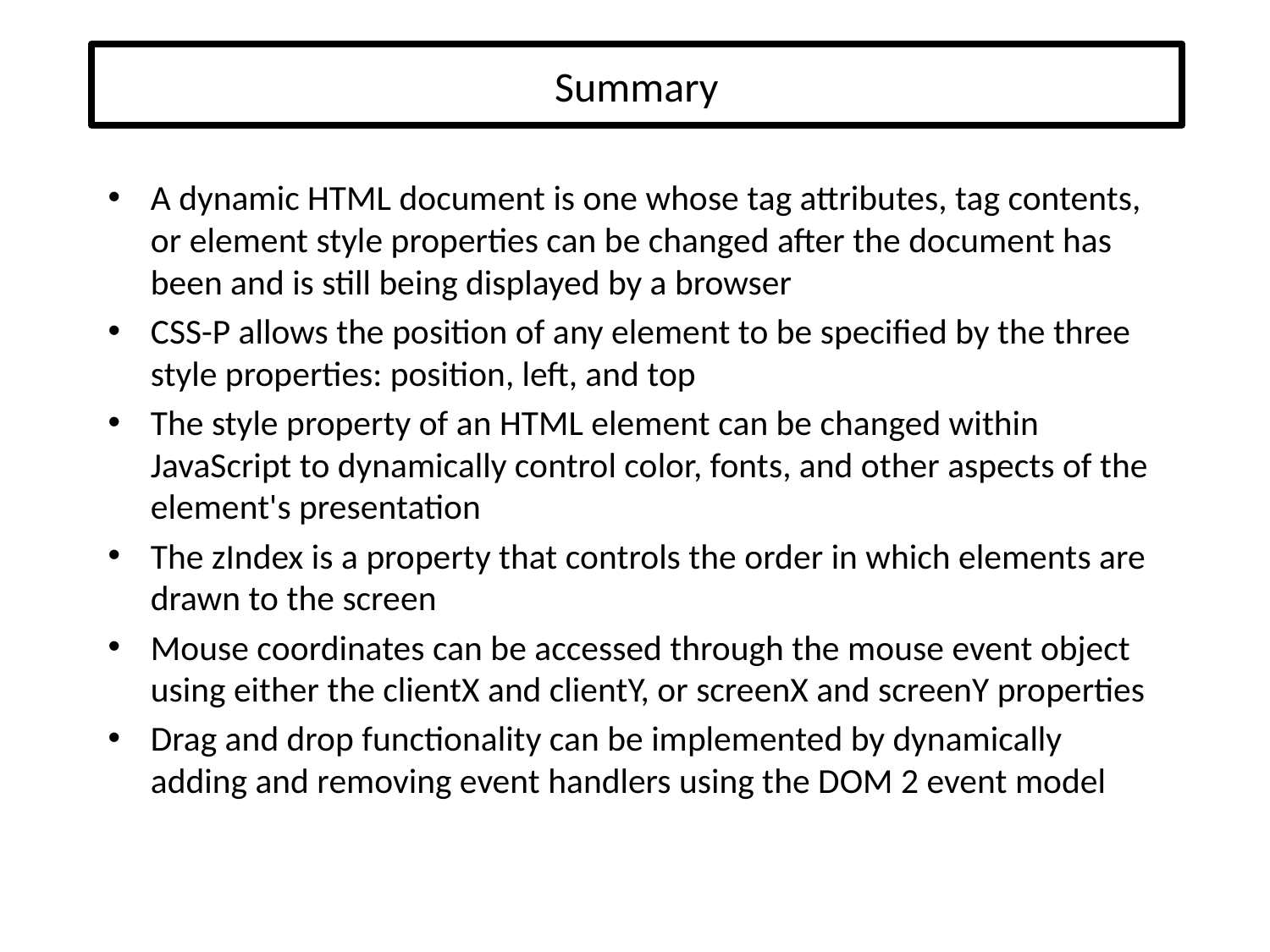

# Summary
A dynamic HTML document is one whose tag attributes, tag contents, or element style properties can be changed after the document has been and is still being displayed by a browser
CSS-P allows the position of any element to be specified by the three style properties: position, left, and top
The style property of an HTML element can be changed within JavaScript to dynamically control color, fonts, and other aspects of the element's presentation
The zIndex is a property that controls the order in which elements are drawn to the screen
Mouse coordinates can be accessed through the mouse event object using either the clientX and clientY, or screenX and screenY properties
Drag and drop functionality can be implemented by dynamically adding and removing event handlers using the DOM 2 event model